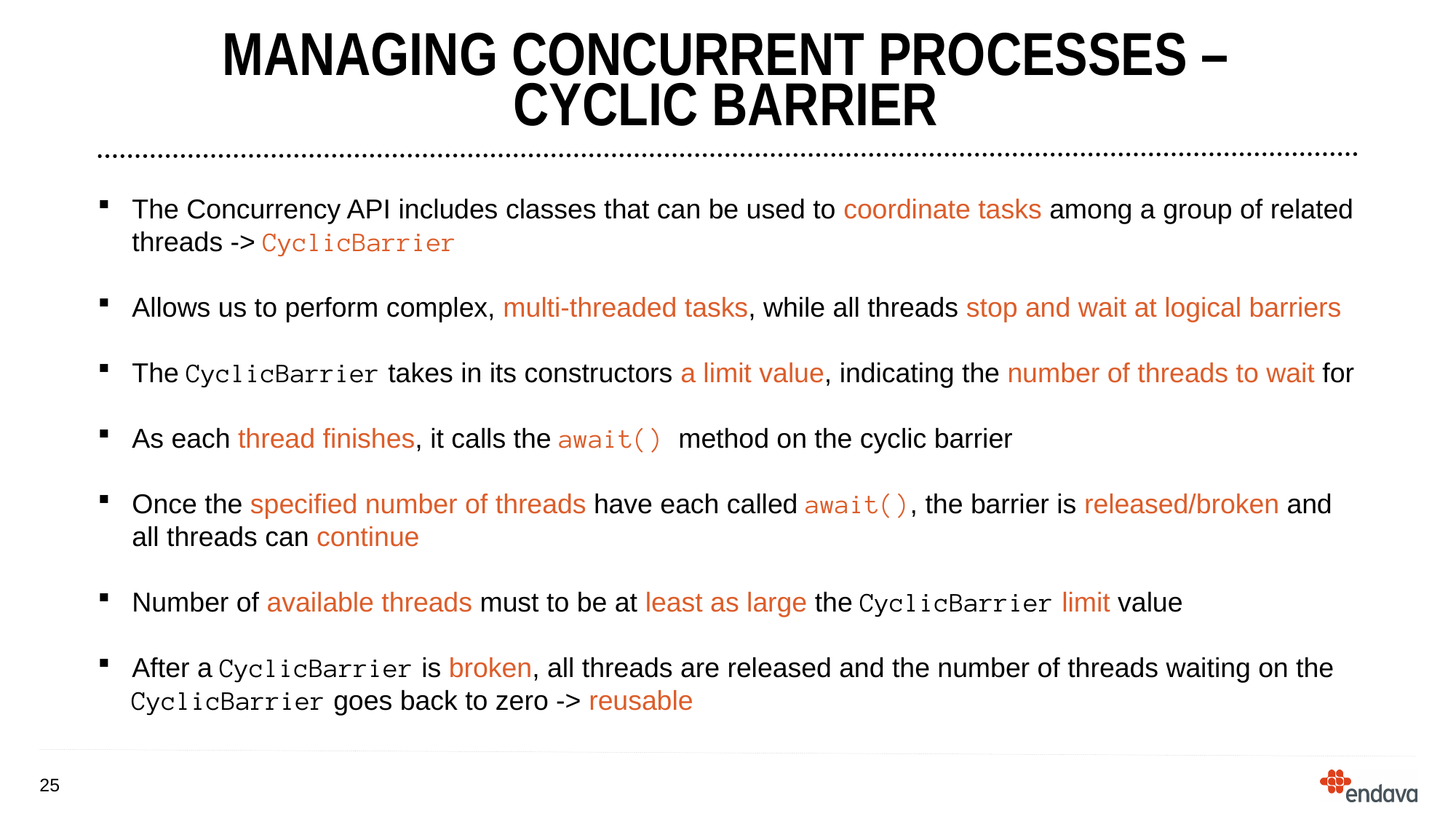

# Managing Concurrent Processes – Cyclic Barrier

The Concurrency API includes classes that can be used to coordinate tasks among a group of related threads -> CyclicBarrier

Allows us to perform complex, multi-threaded tasks, while all threads stop and wait at logical barriers

The CyclicBarrier takes in its constructors a limit value, indicating the number of threads to wait for

As each thread finishes, it calls the await() method on the cyclic barrier

Once the specified number of threads have each called await(), the barrier is released/broken and all threads can continue

Number of available threads must to be at least as large the CyclicBarrier limit value

After a CyclicBarrier is broken, all threads are released and the number of threads waiting on the CyclicBarrier goes back to zero -> reusable